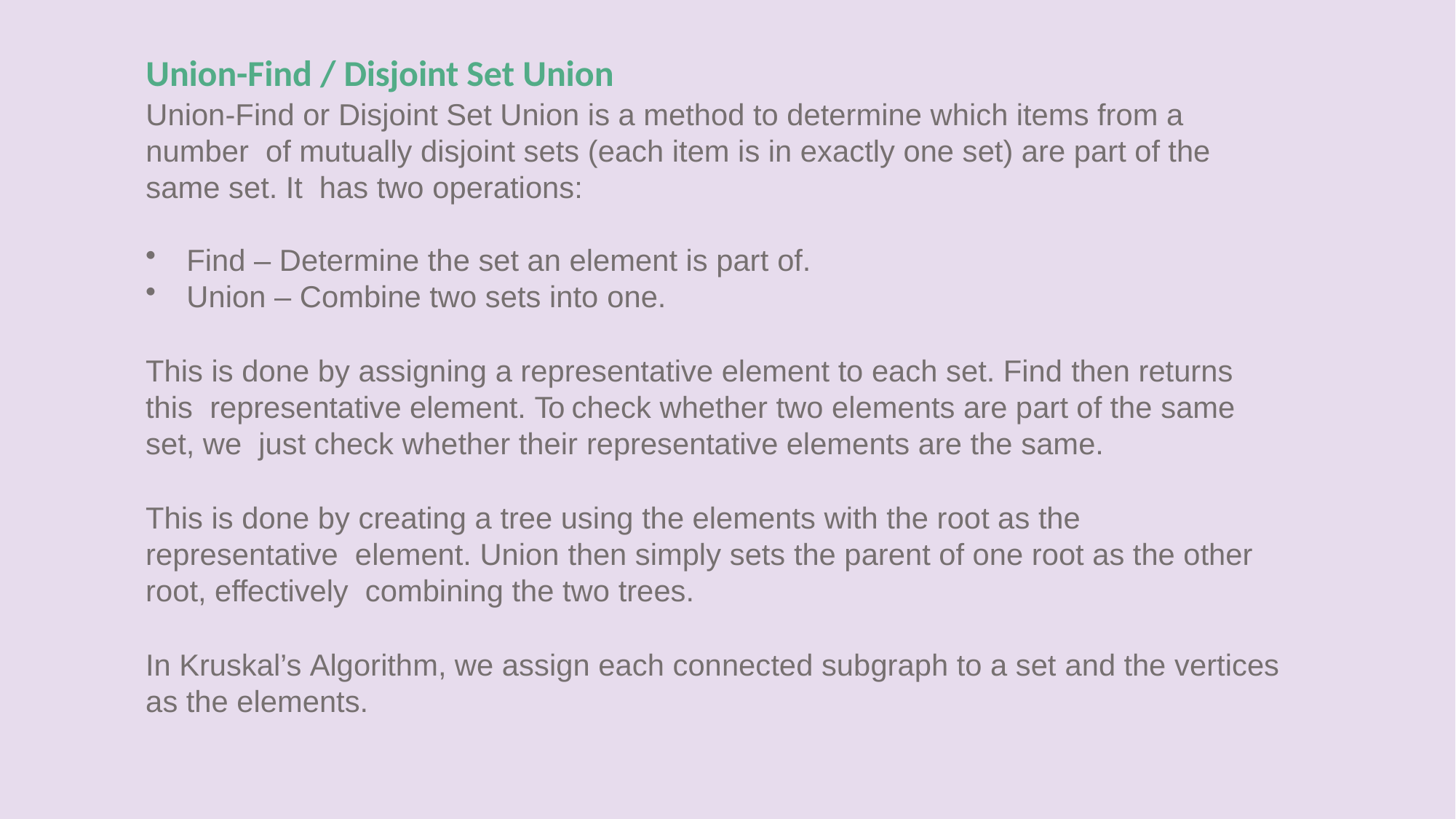

# Union-Find / Disjoint Set Union
Union-Find or Disjoint Set Union is a method to determine which items from a number  of mutually disjoint sets (each item is in exactly one set) are part of the same set. It  has two operations:
Find – Determine the set an element is part of.
Union – Combine two sets into one.

This is done by assigning a representative element to each set. Find then returns this  representative element. To check whether two elements are part of the same set, we  just check whether their representative elements are the same.

This is done by creating a tree using the elements with the root as the representative  element. Union then simply sets the parent of one root as the other root, effectively  combining the two trees.

In Kruskal’s Algorithm, we assign each connected subgraph to a set and the vertices
as the elements.